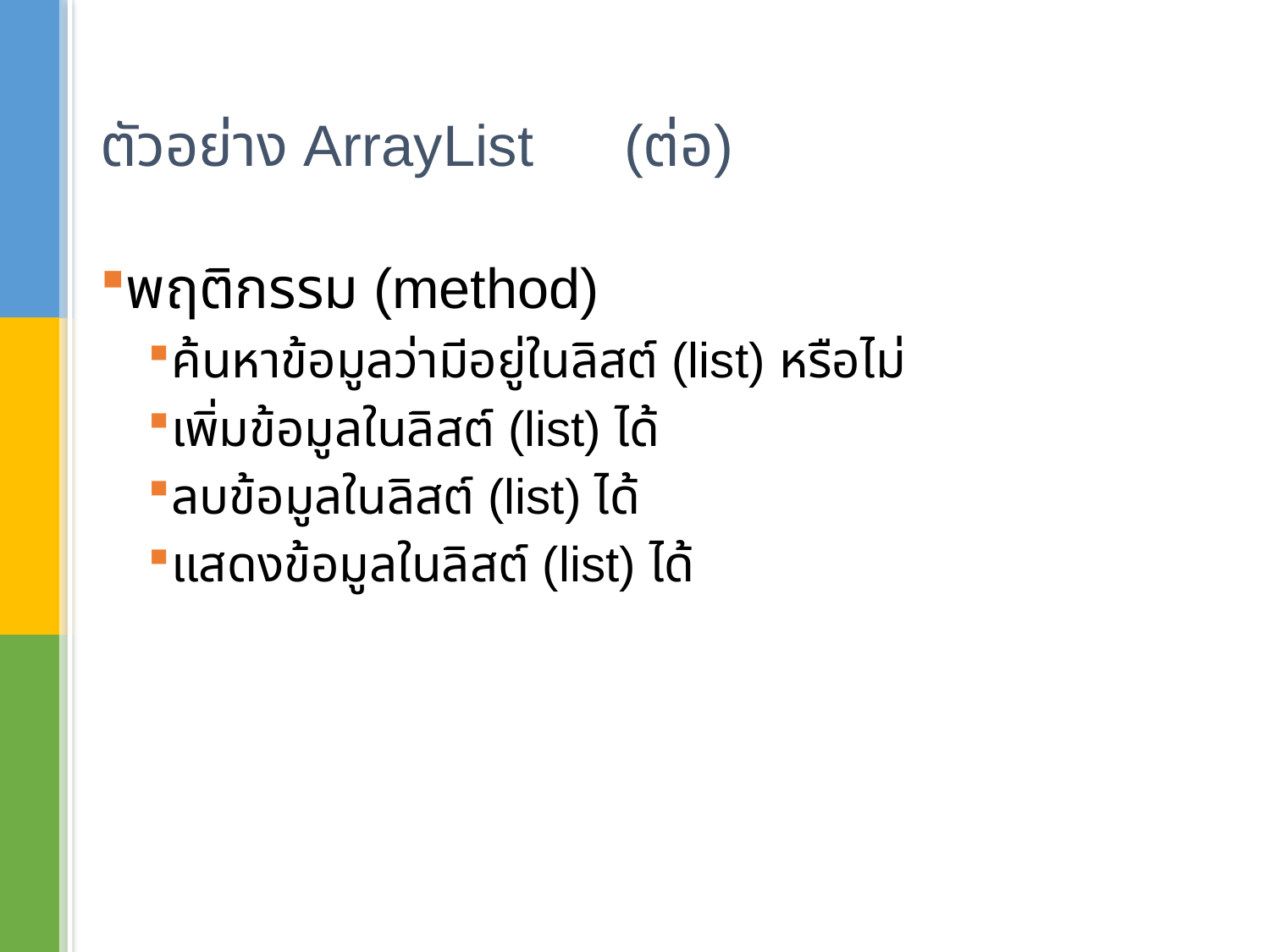

# ตัวอย่าง ArrayList	 (ต่อ)
พฤติกรรม (method)
ค้นหาข้อมูลว่ามีอยู่ในลิสต์ (list) หรือไม่
เพิ่มข้อมูลในลิสต์ (list) ได้
ลบข้อมูลในลิสต์ (list) ได้
แสดงข้อมูลในลิสต์ (list) ได้